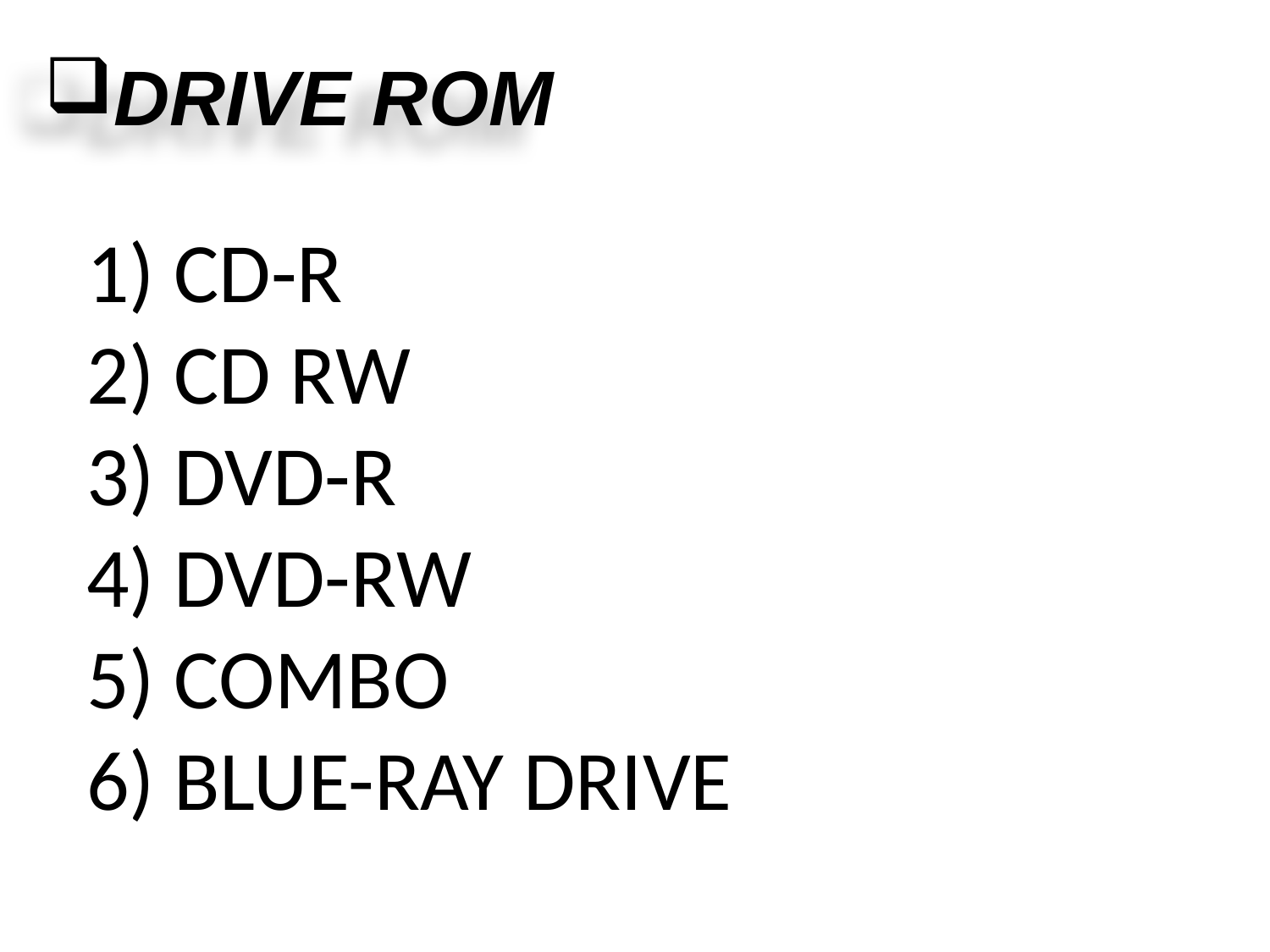

DRIVE ROM
 CD-R
 CD RW
 DVD-R
 DVD-RW
 COMBO
 BLUE-RAY DRIVE